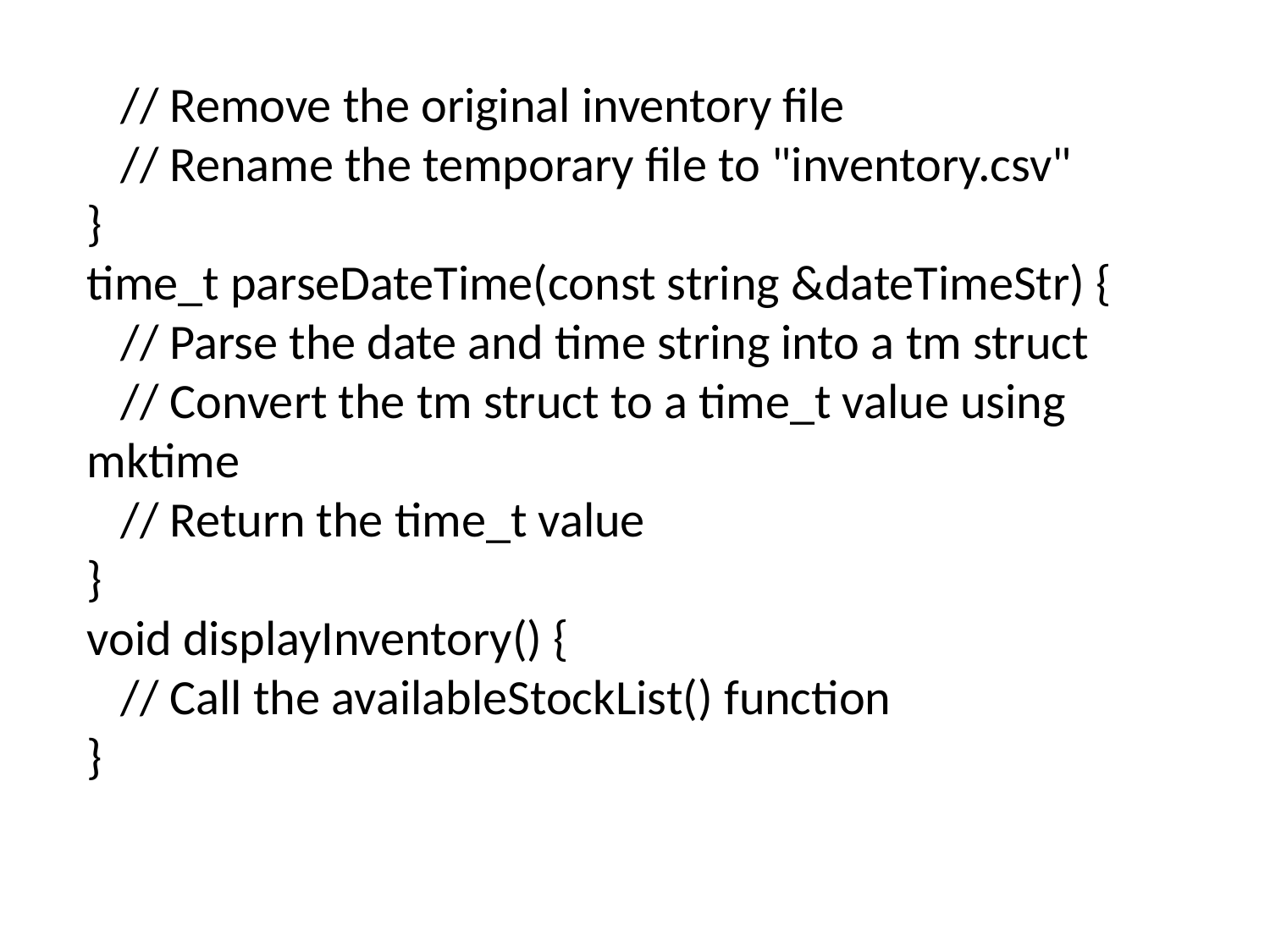

// Remove the original inventory file
   // Rename the temporary file to "inventory.csv"
}
time_t parseDateTime(const string &dateTimeStr) {
   // Parse the date and time string into a tm struct
   // Convert the tm struct to a time_t value using mktime
   // Return the time_t value
}
void displayInventory() {
   // Call the availableStockList() function
}